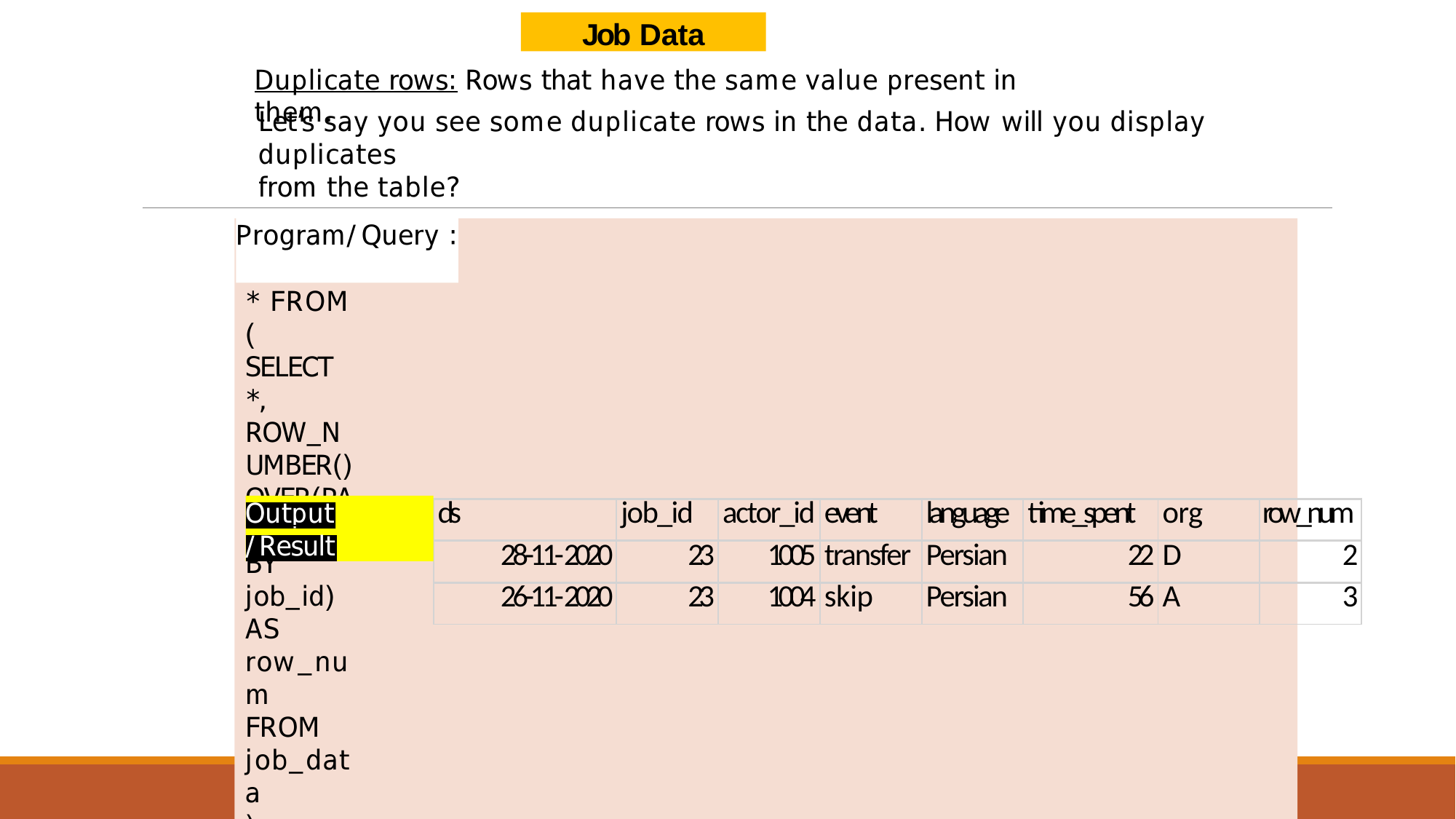

Job Data
Duplicate rows: Rows that have the same value present in them.
Let’s say you see some duplicate rows in the data. How will you display duplicates
from the table?
Program/Query :

SELECT * FROM
(
SELECT *, ROW_NUMBER()OVER(PARTITION BY job_id) AS row_num
FROM job_data
) a
WHERE row_num>1;
Output /Result
| ds | job\_id | actor\_id | event | language | time\_spent | org | row\_num |
| --- | --- | --- | --- | --- | --- | --- | --- |
| 28-11-2020 | 23 | 1005 | transfer | Persian | 22 | D | 2 |
| 26-11-2020 | 23 | 1004 | skip | Persian | 56 | A | 3 |